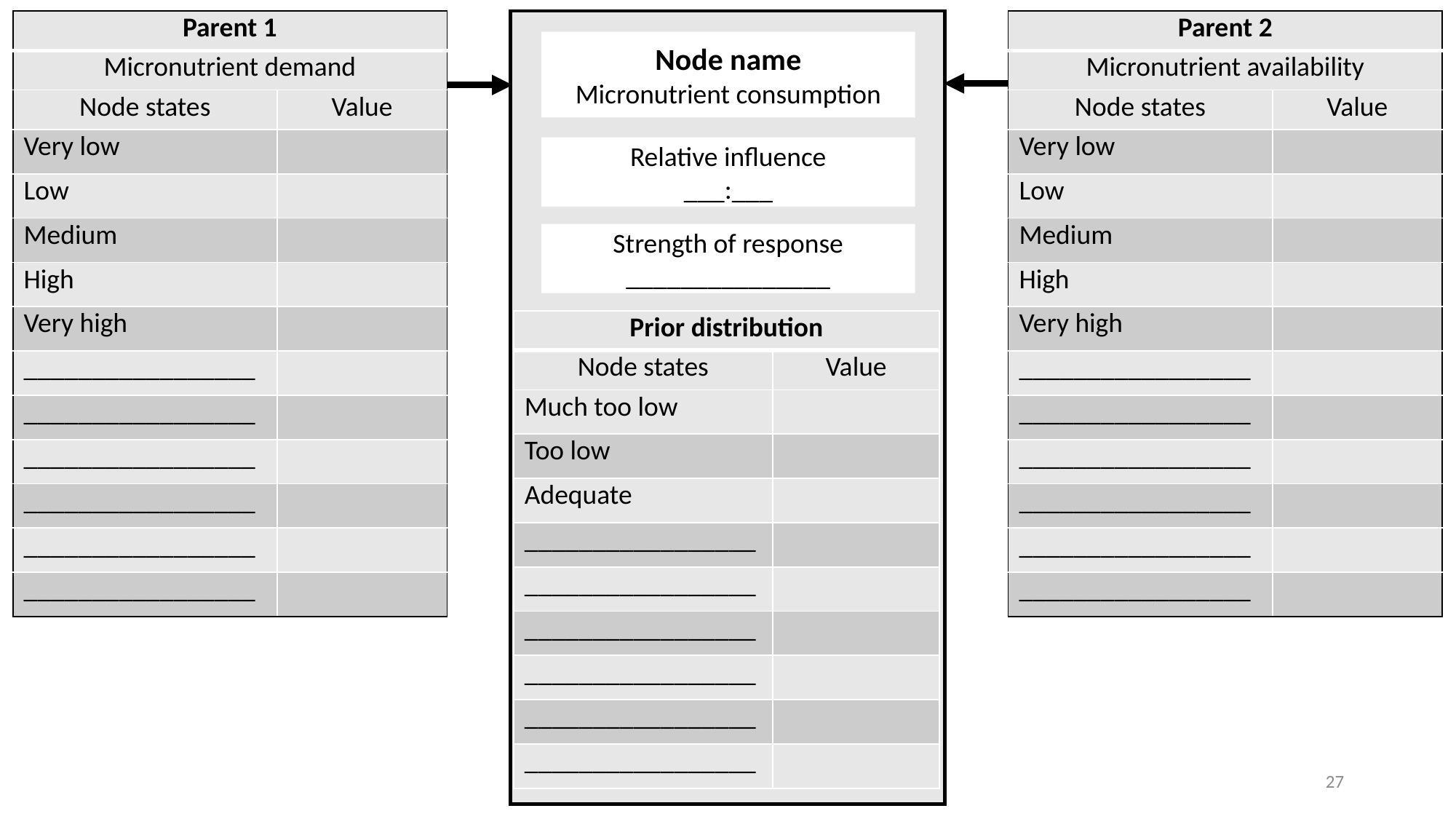

| Parent 1 |  |
| --- | --- |
| Micronutrient demand |  |
| Node states | Value |
| Very low |  |
| Low |  |
| Medium |  |
| High |  |
| Very high |  |
| \_\_\_\_\_\_\_\_\_\_\_\_\_\_\_\_\_ |  |
| \_\_\_\_\_\_\_\_\_\_\_\_\_\_\_\_\_ |  |
| \_\_\_\_\_\_\_\_\_\_\_\_\_\_\_\_\_ |  |
| \_\_\_\_\_\_\_\_\_\_\_\_\_\_\_\_\_ |  |
| \_\_\_\_\_\_\_\_\_\_\_\_\_\_\_\_\_ |  |
| \_\_\_\_\_\_\_\_\_\_\_\_\_\_\_\_\_ |  |

| Parent 2 |  |
| --- | --- |
| Micronutrient availability |  |
| Node states | Value |
| Very low |  |
| Low |  |
| Medium |  |
| High |  |
| Very high |  |
| \_\_\_\_\_\_\_\_\_\_\_\_\_\_\_\_\_ |  |
| \_\_\_\_\_\_\_\_\_\_\_\_\_\_\_\_\_ |  |
| \_\_\_\_\_\_\_\_\_\_\_\_\_\_\_\_\_ |  |
| \_\_\_\_\_\_\_\_\_\_\_\_\_\_\_\_\_ |  |
| \_\_\_\_\_\_\_\_\_\_\_\_\_\_\_\_\_ |  |
| \_\_\_\_\_\_\_\_\_\_\_\_\_\_\_\_\_ |  |
Node name
Micronutrient consumption
Relative influence
___:___
Strength of response
_______________
| Prior distribution |  |
| --- | --- |
| Node states | Value |
| Much too low |  |
| Too low |  |
| Adequate |  |
| \_\_\_\_\_\_\_\_\_\_\_\_\_\_\_\_\_ |  |
| \_\_\_\_\_\_\_\_\_\_\_\_\_\_\_\_\_ |  |
| \_\_\_\_\_\_\_\_\_\_\_\_\_\_\_\_\_ |  |
| \_\_\_\_\_\_\_\_\_\_\_\_\_\_\_\_\_ |  |
| \_\_\_\_\_\_\_\_\_\_\_\_\_\_\_\_\_ |  |
| \_\_\_\_\_\_\_\_\_\_\_\_\_\_\_\_\_ |  |
27